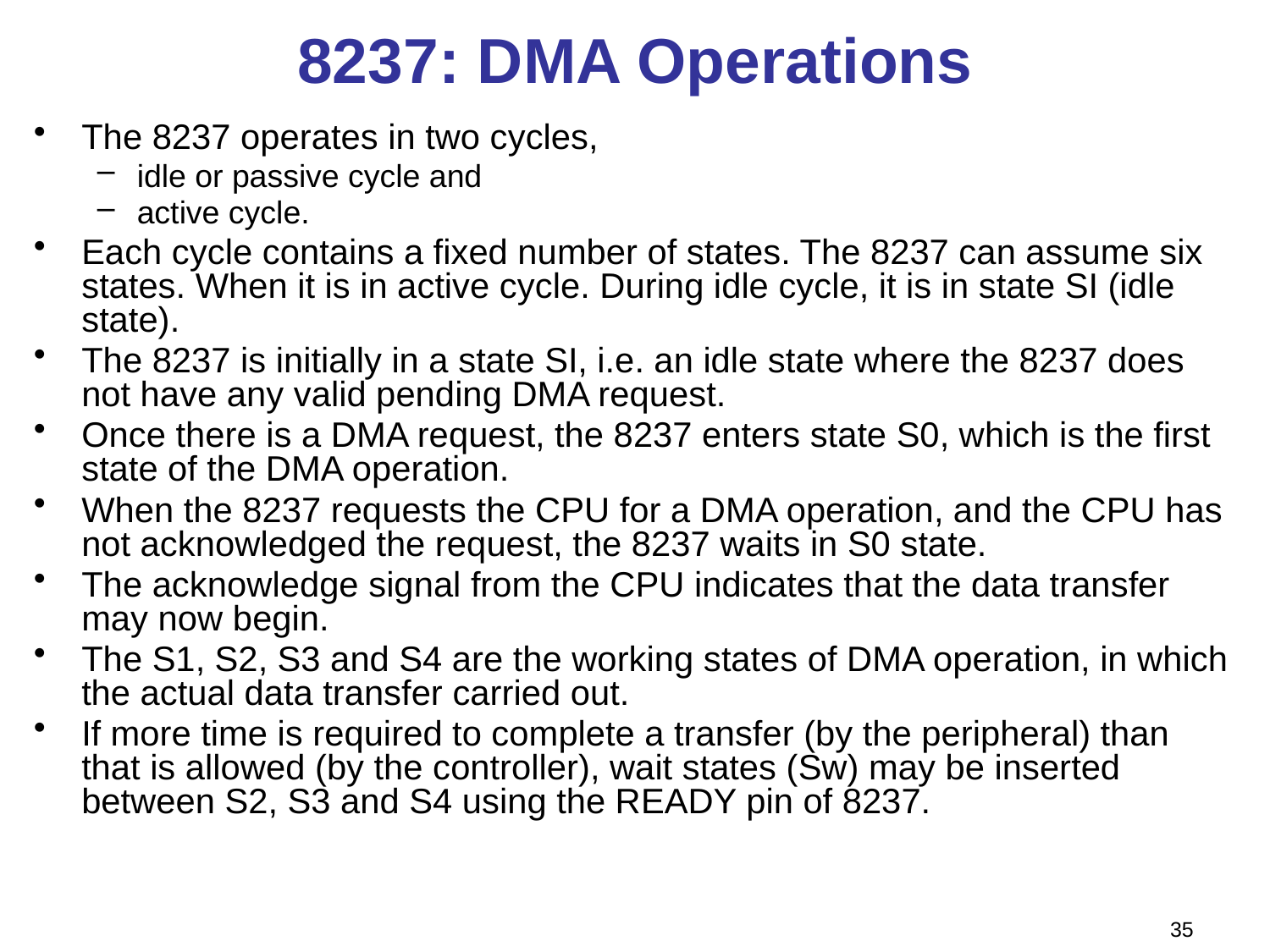

# 8237: DMA Operations
The 8237 operates in two cycles,
idle or passive cycle and
active cycle.
Each cycle contains a fixed number of states. The 8237 can assume six states. When it is in active cycle. During idle cycle, it is in state SI (idle state).
The 8237 is initially in a state SI, i.e. an idle state where the 8237 does not have any valid pending DMA request.
Once there is a DMA request, the 8237 enters state S0, which is the first state of the DMA operation.
When the 8237 requests the CPU for a DMA operation, and the CPU has not acknowledged the request, the 8237 waits in S0 state.
The acknowledge signal from the CPU indicates that the data transfer may now begin.
The S1, S2, S3 and S4 are the working states of DMA operation, in which the actual data transfer carried out.
If more time is required to complete a transfer (by the peripheral) than that is allowed (by the controller), wait states (Sw) may be inserted between S2, S3 and S4 using the READY pin of 8237.
35